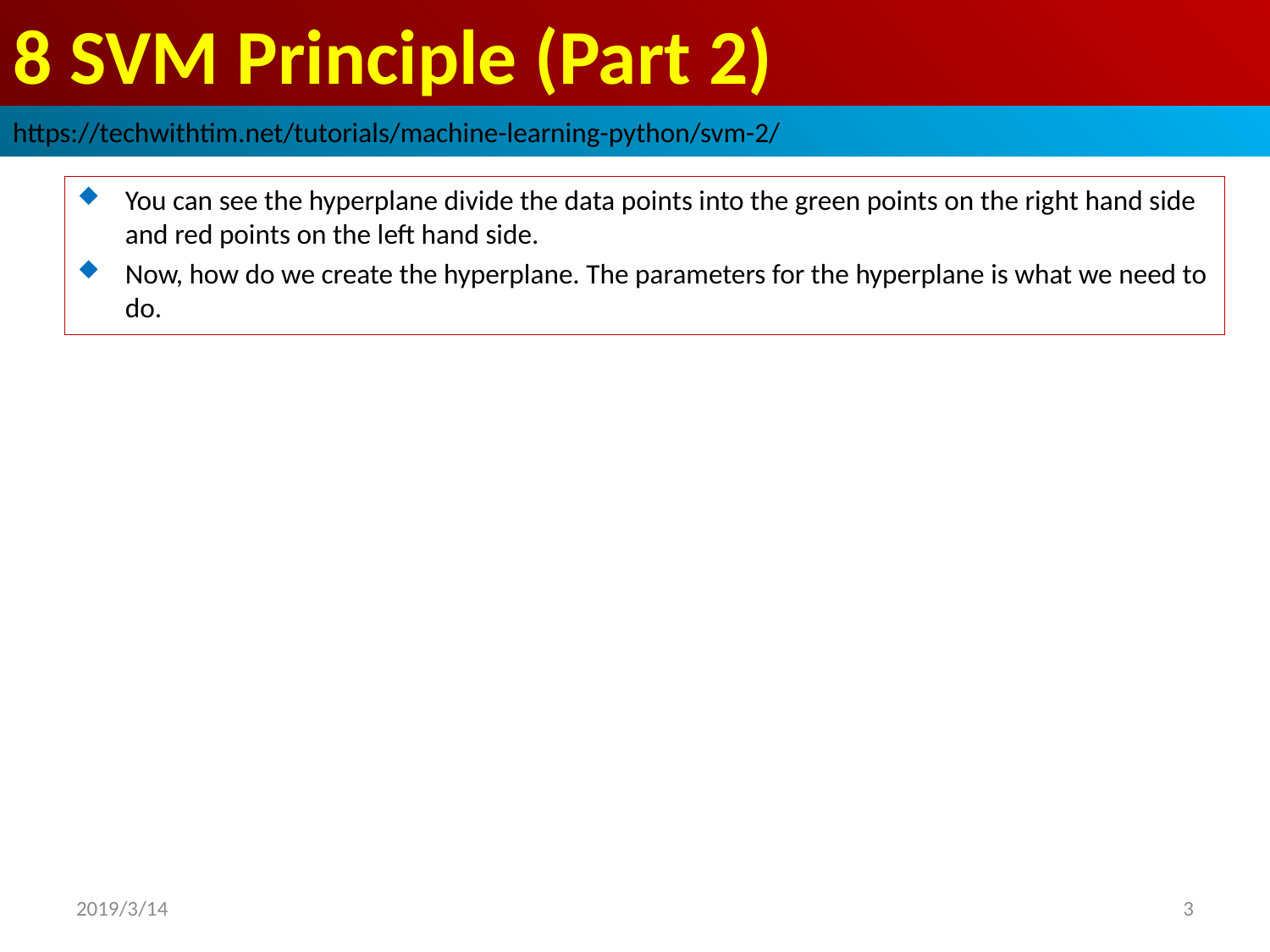

# 8 SVM Principle (Part 2)
https://techwithtim.net/tutorials/machine-learning-python/svm-2/
You can see the hyperplane divide the data points into the green points on the right hand side and red points on the left hand side.
Now, how do we create the hyperplane. The parameters for the hyperplane is what we need to do.
2019/3/14
3